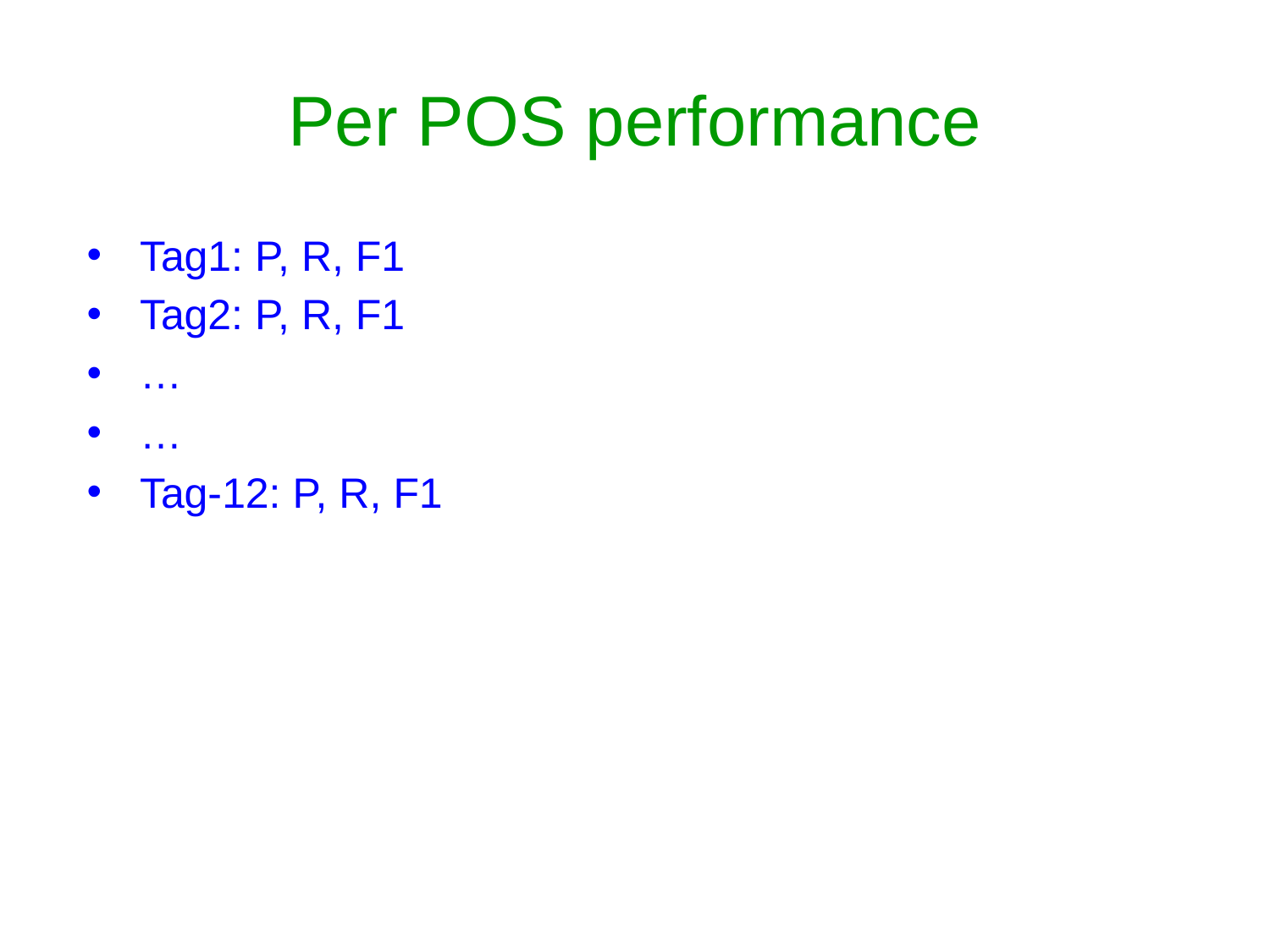

# Per POS performance
Tag1: P, R, F1
Tag2: P, R, F1
…
…
Tag-12: P, R, F1